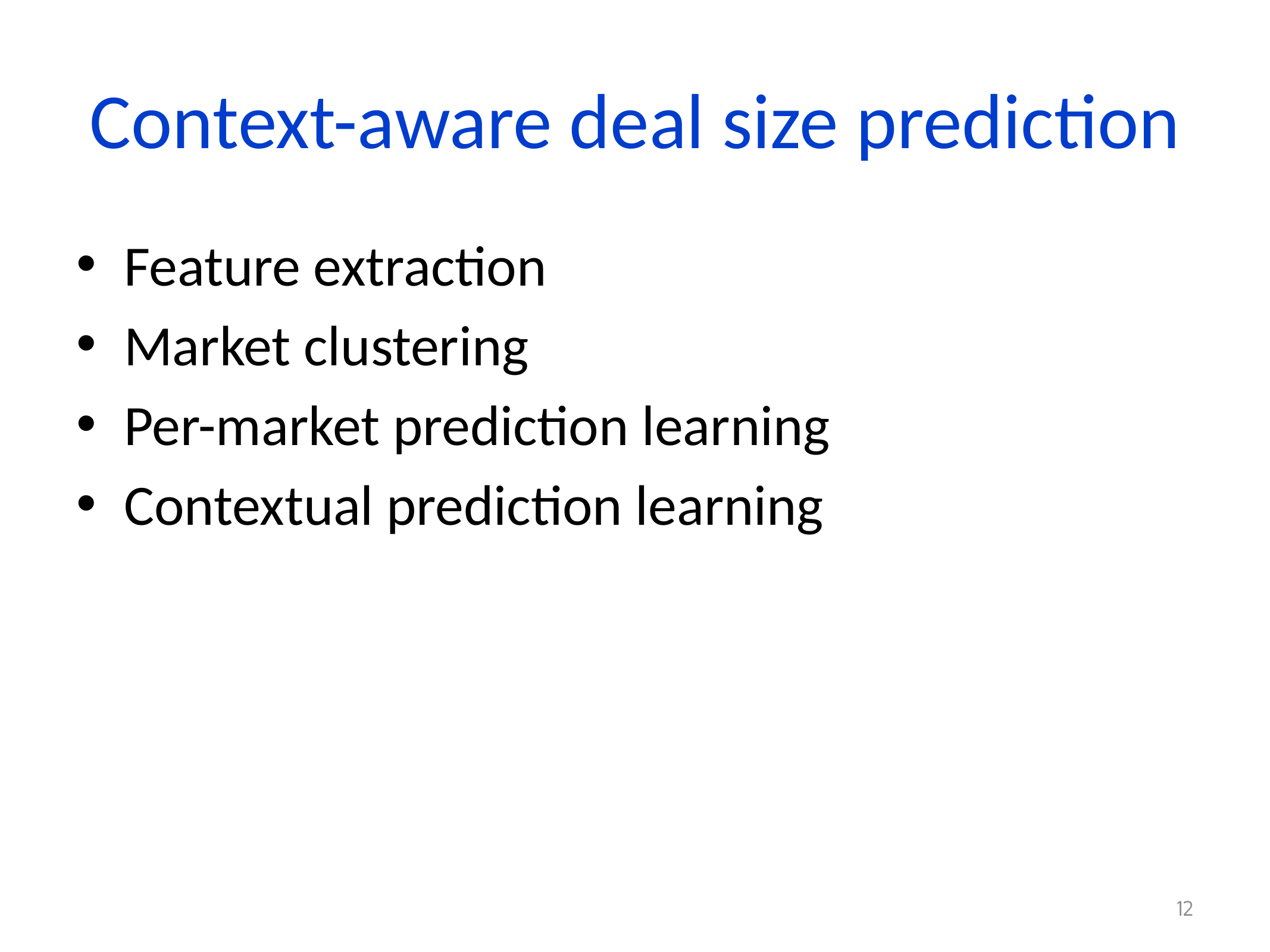

# Context-aware deal size prediction
Feature extraction
Market clustering
Per-market prediction learning
Contextual prediction learning
12